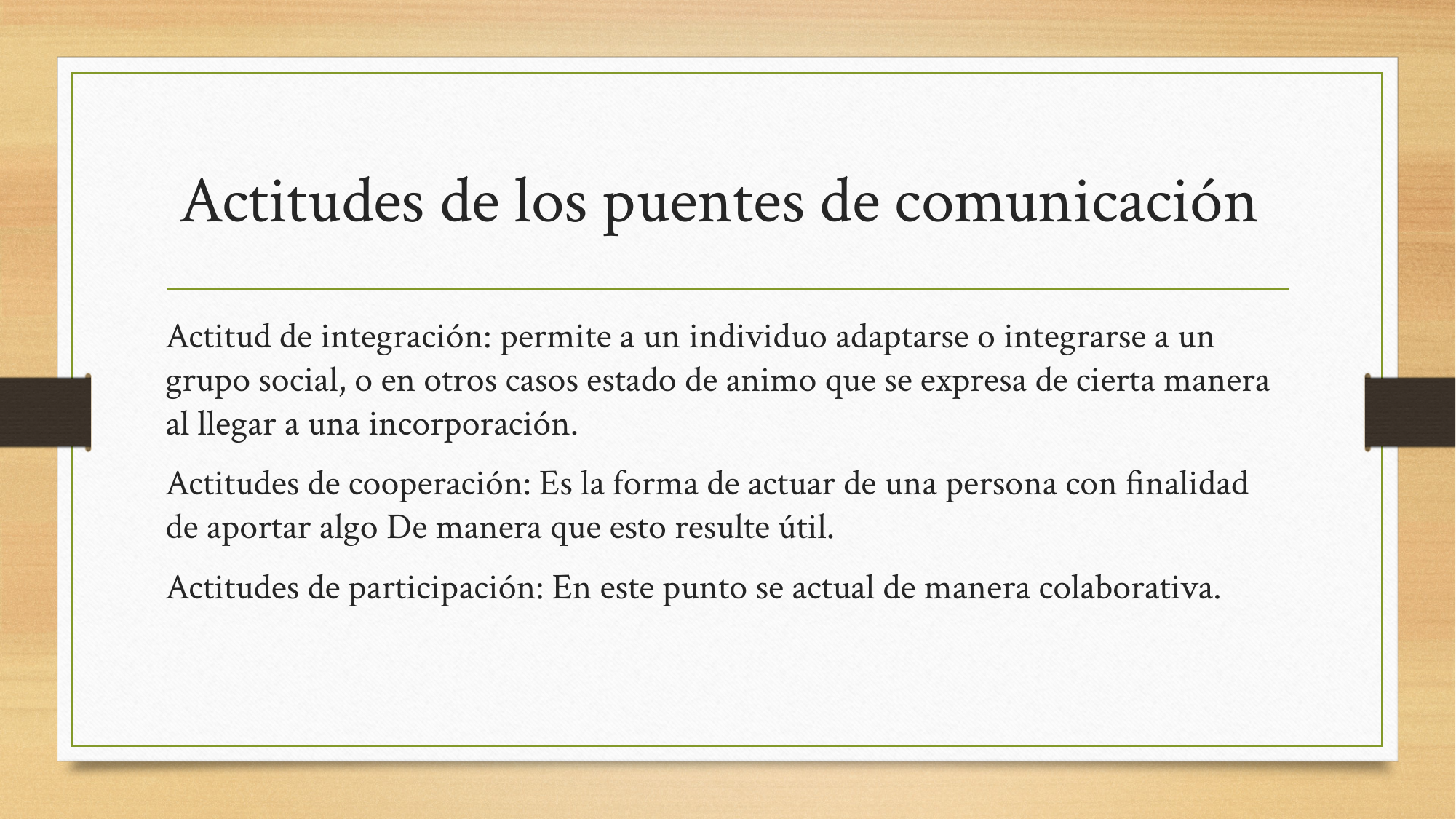

# Actitudes de los puentes de comunicación
Actitud de integración: permite a un individuo adaptarse o integrarse a un grupo social, o en otros casos estado de animo que se expresa de cierta manera al llegar a una incorporación.
Actitudes de cooperación: Es la forma de actuar de una persona con finalidad de aportar algo De manera que esto resulte útil.
Actitudes de participación: En este punto se actual de manera colaborativa.